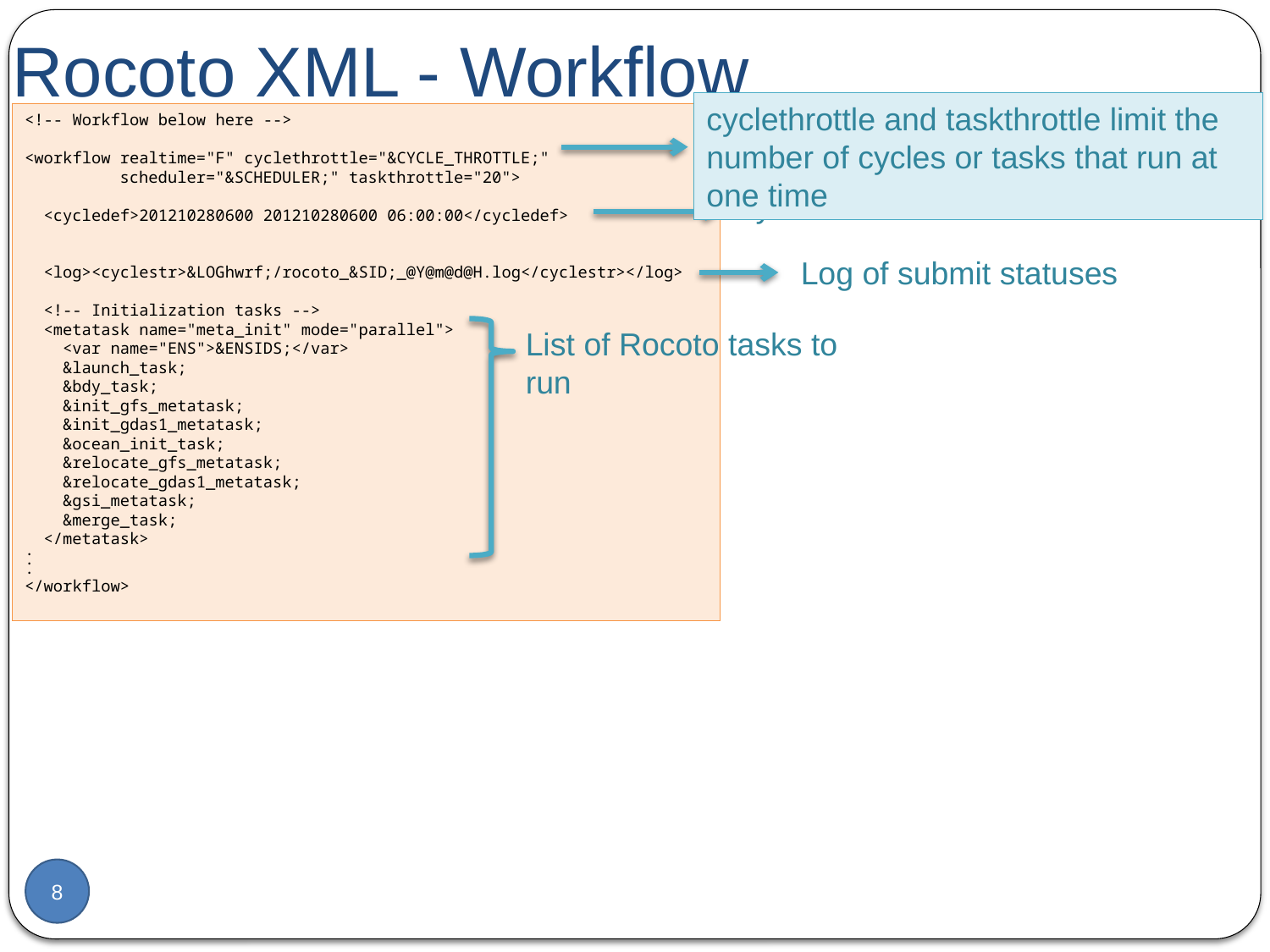

# Rocoto XML - Workflow
cyclethrottle and taskthrottle limit the number of cycles or tasks that run at one time
<!-- Workflow below here -->

<workflow realtime="F" cyclethrottle="&CYCLE_THROTTLE;"
          scheduler="&SCHEDULER;" taskthrottle="20">

  <cycledef>201210280600 201210280600 06:00:00</cycledef>

  <log><cyclestr>&LOGhwrf;/rocoto_&SID;_@Y@m@d@H.log</cyclestr></log>

  <!-- Initialization tasks -->
  <metatask name="meta_init" mode="parallel">
    <var name="ENS">&ENSIDS;</var>
    &launch_task;
    &bdy_task;
    &init_gfs_metatask;
    &init_gdas1_metatask;
    &ocean_init_task;
    &relocate_gfs_metatask;
    &relocate_gdas1_metatask;
    &gsi_metatask;
    &merge_task;
  </metatask>
.
.
.
</workflow>

Cycles to run
List of Rocoto tasks to run

Log of submit statuses